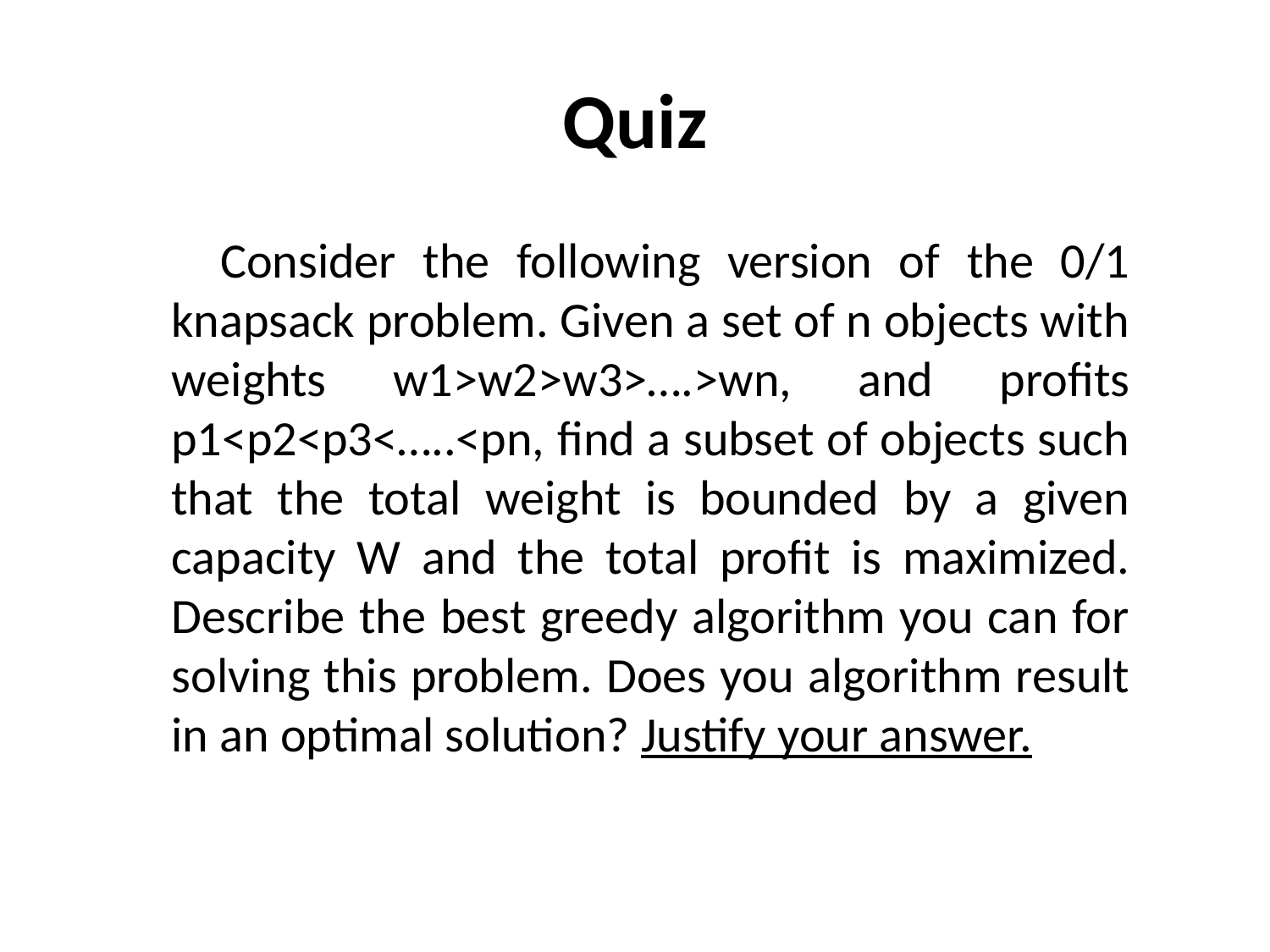

# Quiz
   Consider the following version of the 0/1 knapsack problem. Given a set of n objects with weights w1>w2>w3>….>wn, and profits p1<p2<p3<…..<pn, find a subset of objects such that the total weight is bounded by a given capacity W and the total profit is maximized. Describe the best greedy algorithm you can for solving this problem. Does you algorithm result in an optimal solution? Justify your answer.